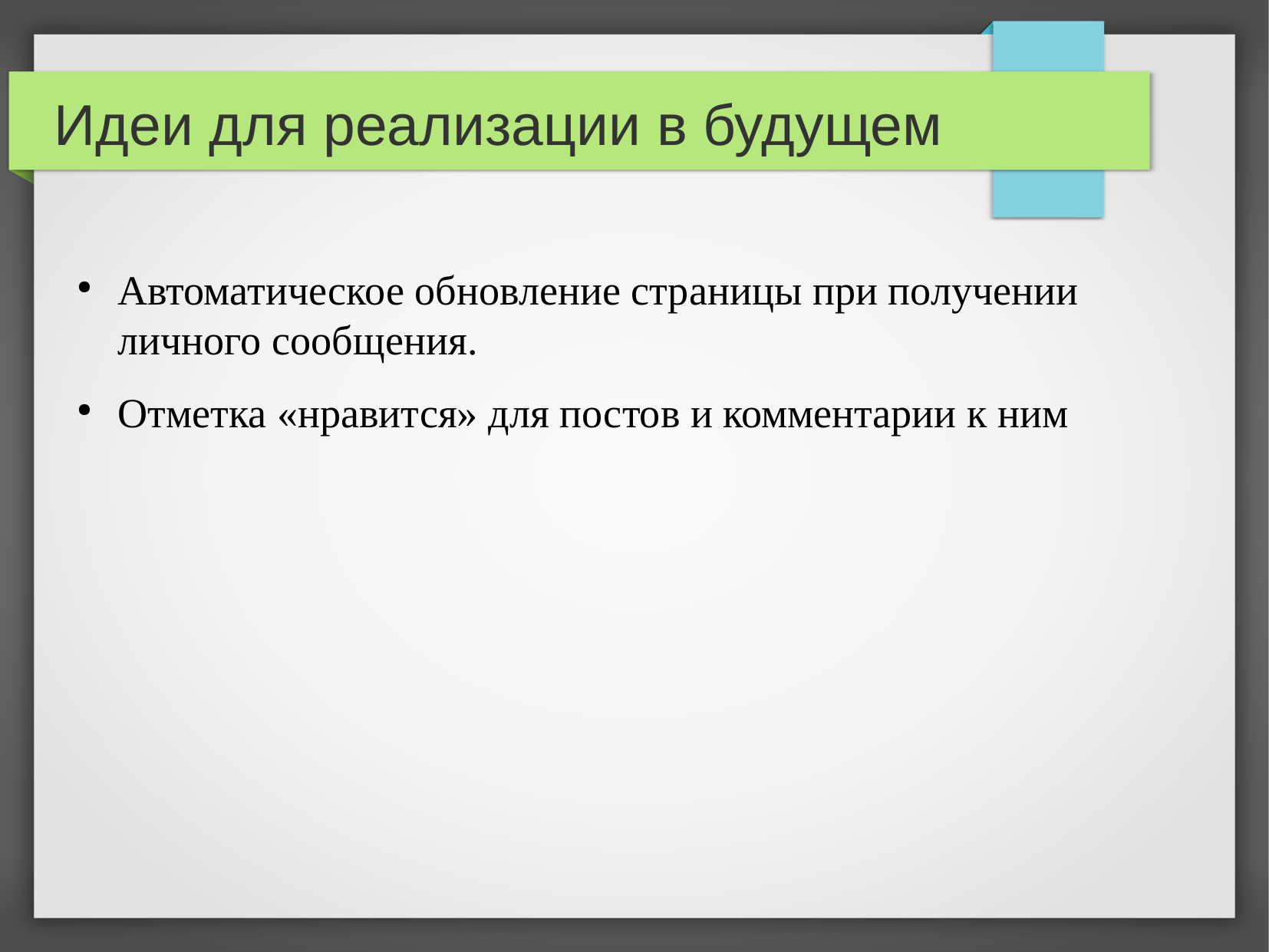

Автоматическое обновление страницы при получении личного сообщения.
Отметка «нравится» для постов и комментарии к ним
Идеи для реализации в будущем